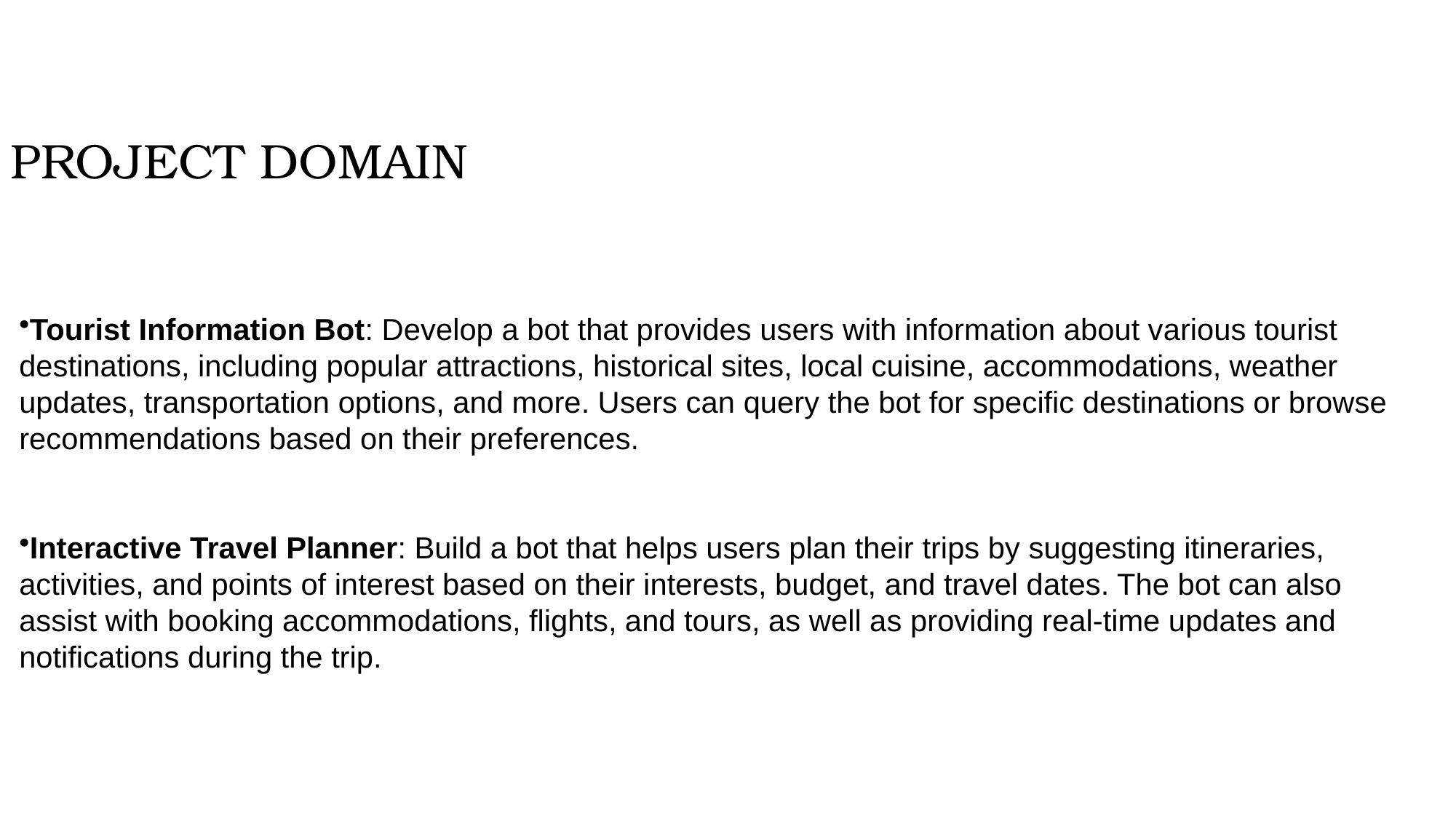

PROJECT DOMAIN
Tourist Information Bot: Develop a bot that provides users with information about various tourist destinations, including popular attractions, historical sites, local cuisine, accommodations, weather updates, transportation options, and more. Users can query the bot for specific destinations or browse recommendations based on their preferences.

Interactive Travel Planner: Build a bot that helps users plan their trips by suggesting itineraries, activities, and points of interest based on their interests, budget, and travel dates. The bot can also assist with booking accommodations, flights, and tours, as well as providing real-time updates and notifications during the trip.